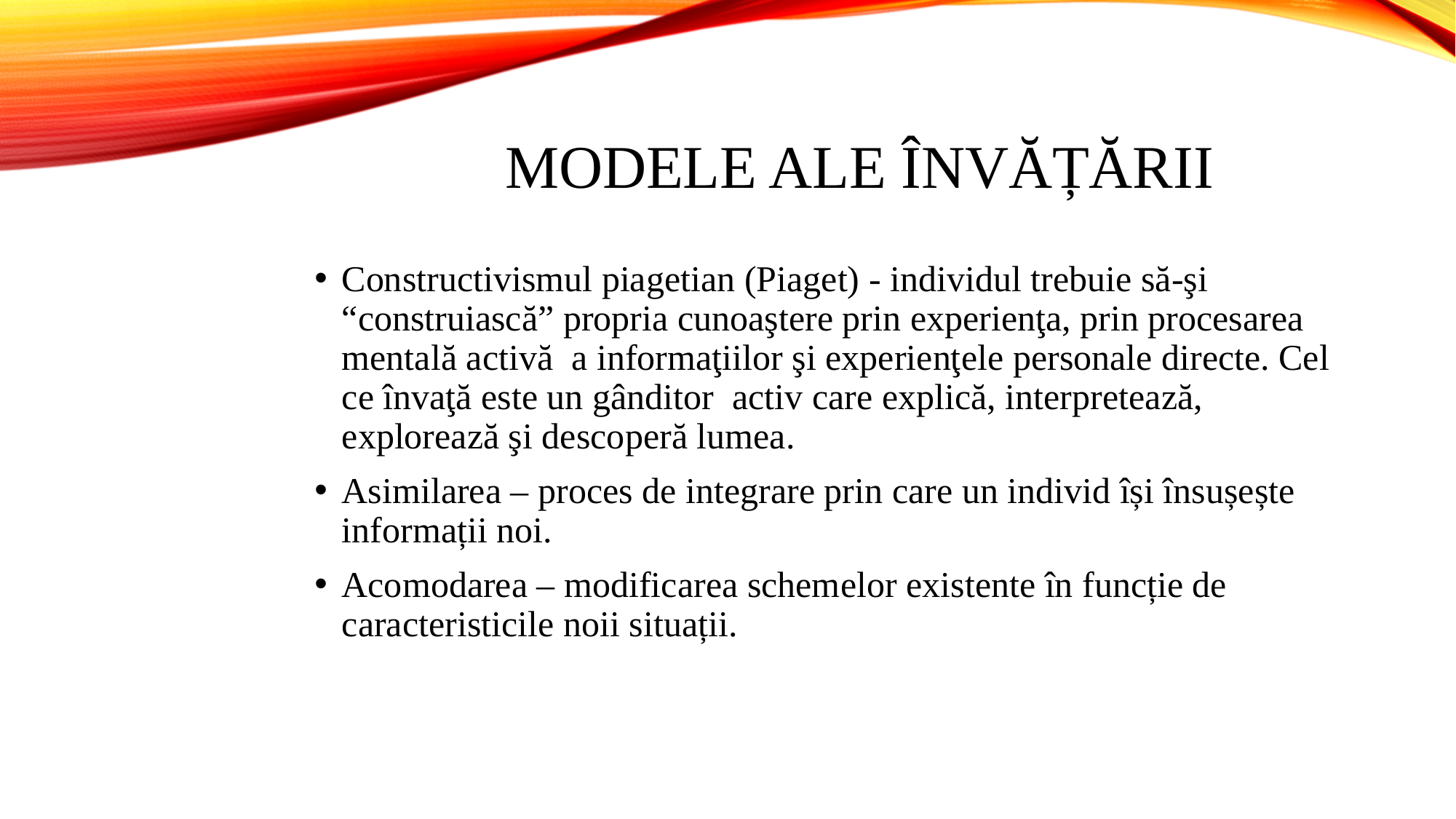

# MODELE ALE ÎNVĂȚĂRII
Constructivismul piagetian (Piaget) - individul trebuie să-şi “construiască” propria cunoaştere prin experienţa, prin procesarea mentală activă  a informaţiilor şi experienţele personale directe. Cel ce învaţă este un gânditor  activ care explică, interpretează, explorează şi descoperă lumea.
Asimilarea – proces de integrare prin care un individ își însușește informații noi.
Acomodarea – modificarea schemelor existente în funcție de caracteristicile noii situații.